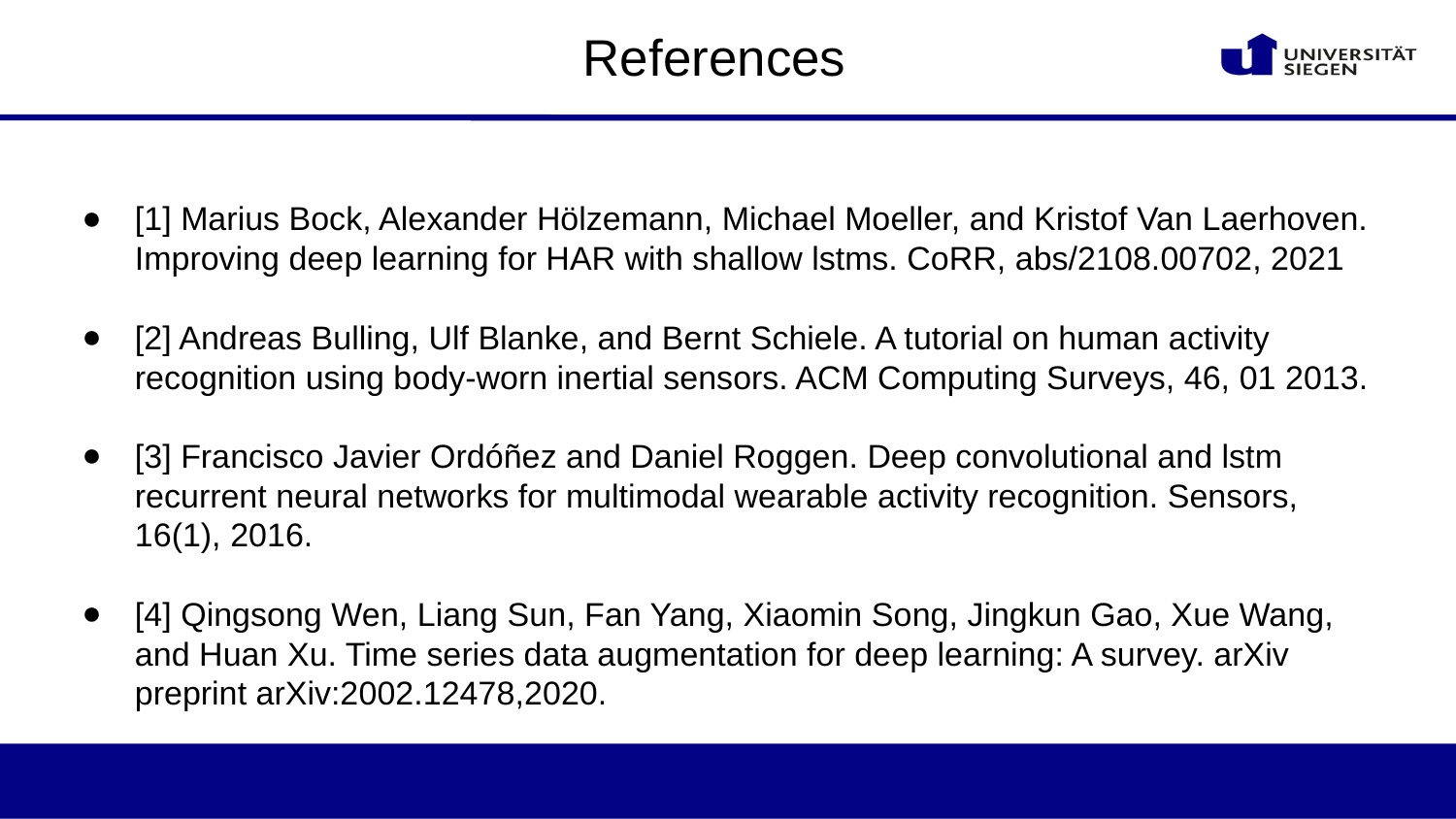

# References
[1] Marius Bock, Alexander Hölzemann, Michael Moeller, and Kristof Van Laerhoven. Improving deep learning for HAR with shallow lstms. CoRR, abs/2108.00702, 2021

[2] Andreas Bulling, Ulf Blanke, and Bernt Schiele. A tutorial on human activity recognition using body-worn inertial sensors. ACM Computing Surveys, 46, 01 2013.

[3] Francisco Javier Ordóñez and Daniel Roggen. Deep convolutional and lstm recurrent neural networks for multimodal wearable activity recognition. Sensors, 16(1), 2016.

[4] Qingsong Wen, Liang Sun, Fan Yang, Xiaomin Song, Jingkun Gao, Xue Wang, and Huan Xu. Time series data augmentation for deep learning: A survey. arXiv preprint arXiv:2002.12478,2020.